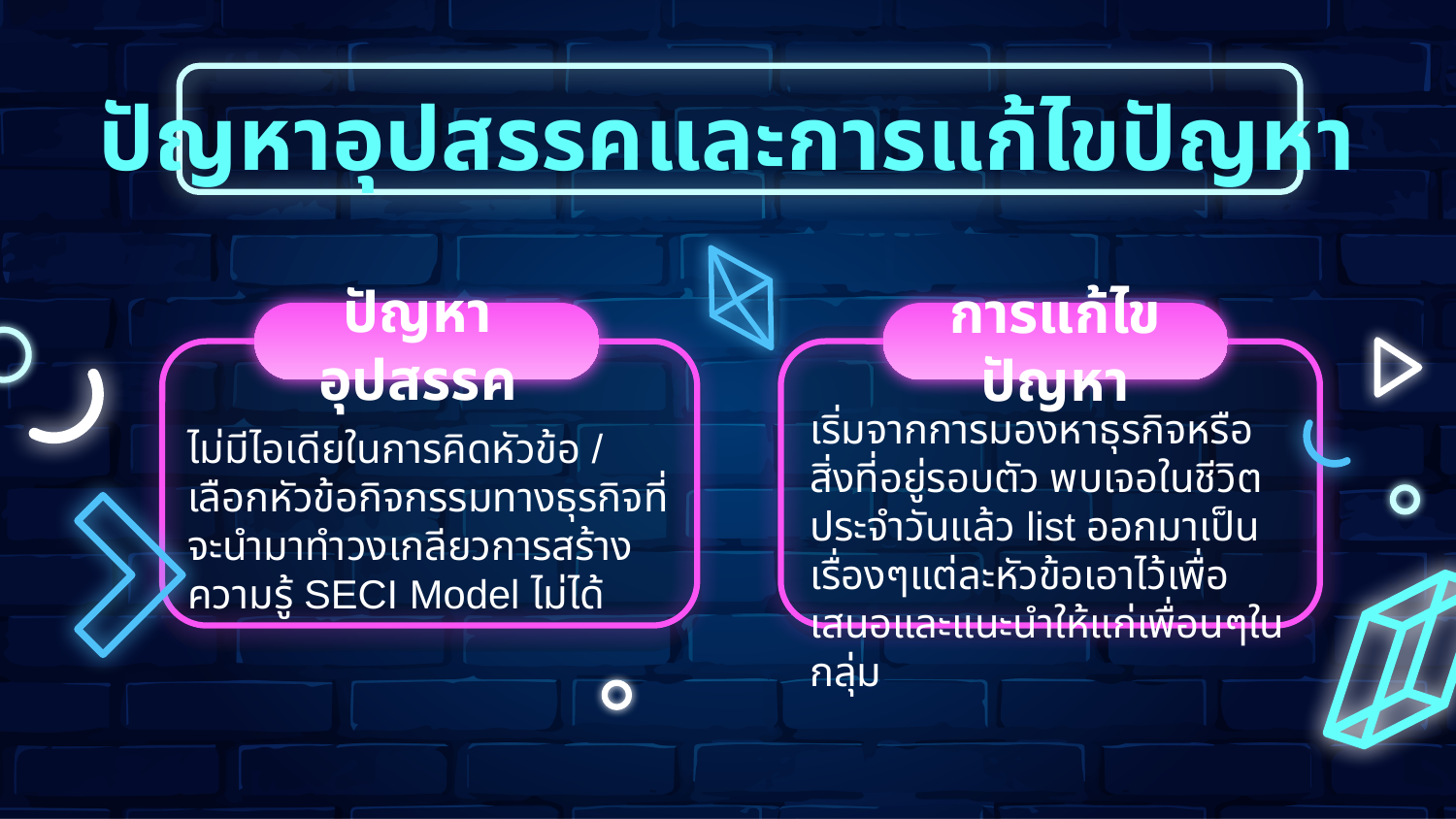

ปัญหาอุปสรรคและการแก้ไขปัญหา

ปัญหาอุปสรรค
การแก้ไขปัญหา

เริ่มจากการมองหาธุรกิจหรือสิ่งที่อยู่รอบตัว พบเจอในชีวิตประจำวันแล้ว list ออกมาเป็นเรื่องๆแต่ละหัวข้อเอาไว้เพื่อเสนอและแนะนำให้แก่เพื่อนๆในกลุ่ม
ไม่มีไอเดียในการคิดหัวข้อ / เลือกหัวข้อกิจกรรมทางธุรกิจที่จะนำมาทำวงเกลียวการสร้างความรู้ SECI Model ไม่ได้